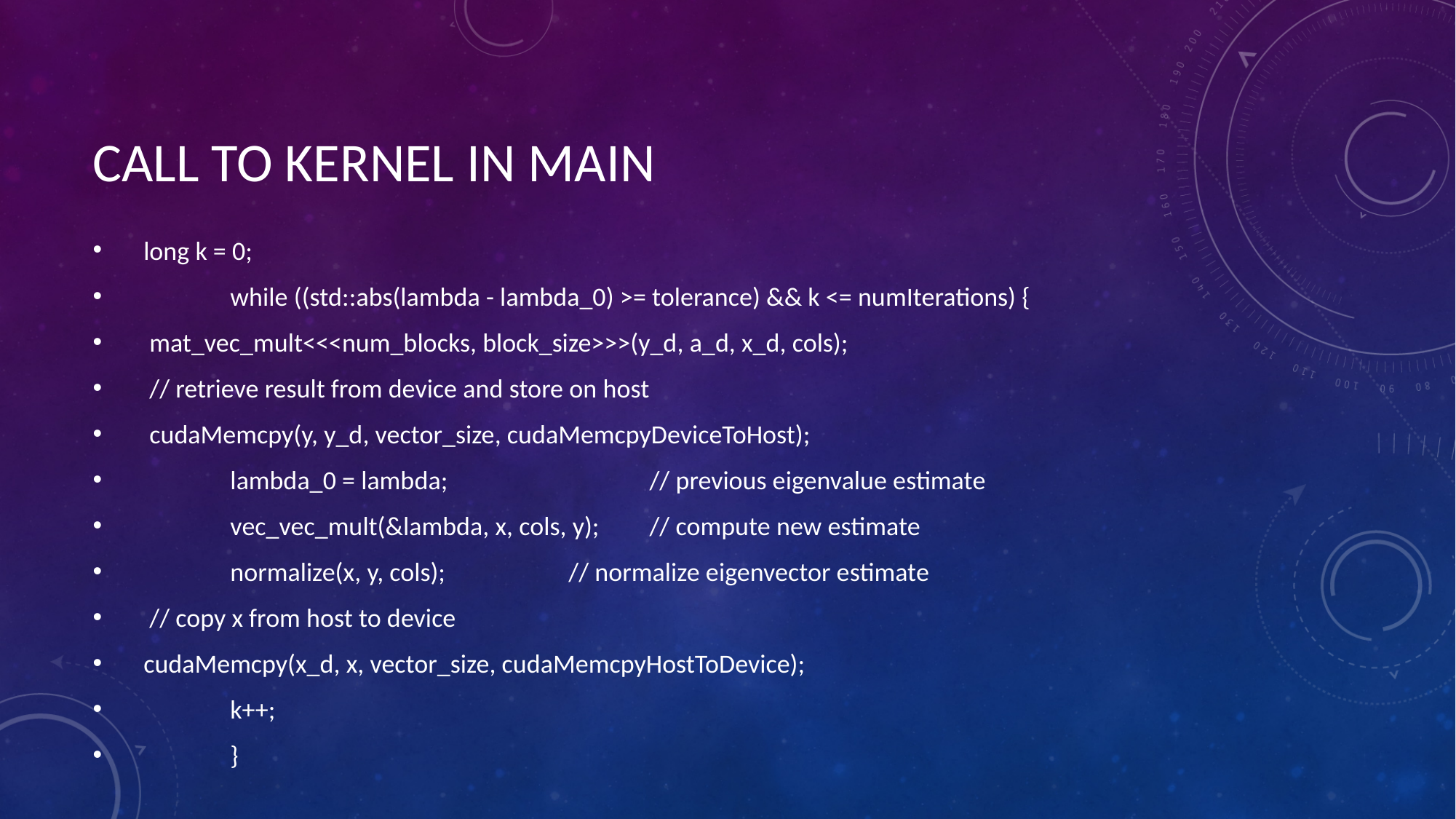

# Call to kernel in main
   long k = 0;
	while ((std::abs(lambda - lambda_0) >= tolerance) && k <= numIterations) {
    mat_vec_mult<<<num_blocks, block_size>>>(y_d, a_d, x_d, cols);
    // retrieve result from device and store on host
    cudaMemcpy(y, y_d, vector_size, cudaMemcpyDeviceToHost);
	lambda_0 = lambda; 						      	// previous eigenvalue estimate
 	vec_vec_mult(&lambda, x, cols, y);    			// compute new estimate
	normalize(x, y, cols);						    // normalize eigenvector estimate
    // copy x from host to device
   cudaMemcpy(x_d, x, vector_size, cudaMemcpyHostToDevice);
	k++;
	}